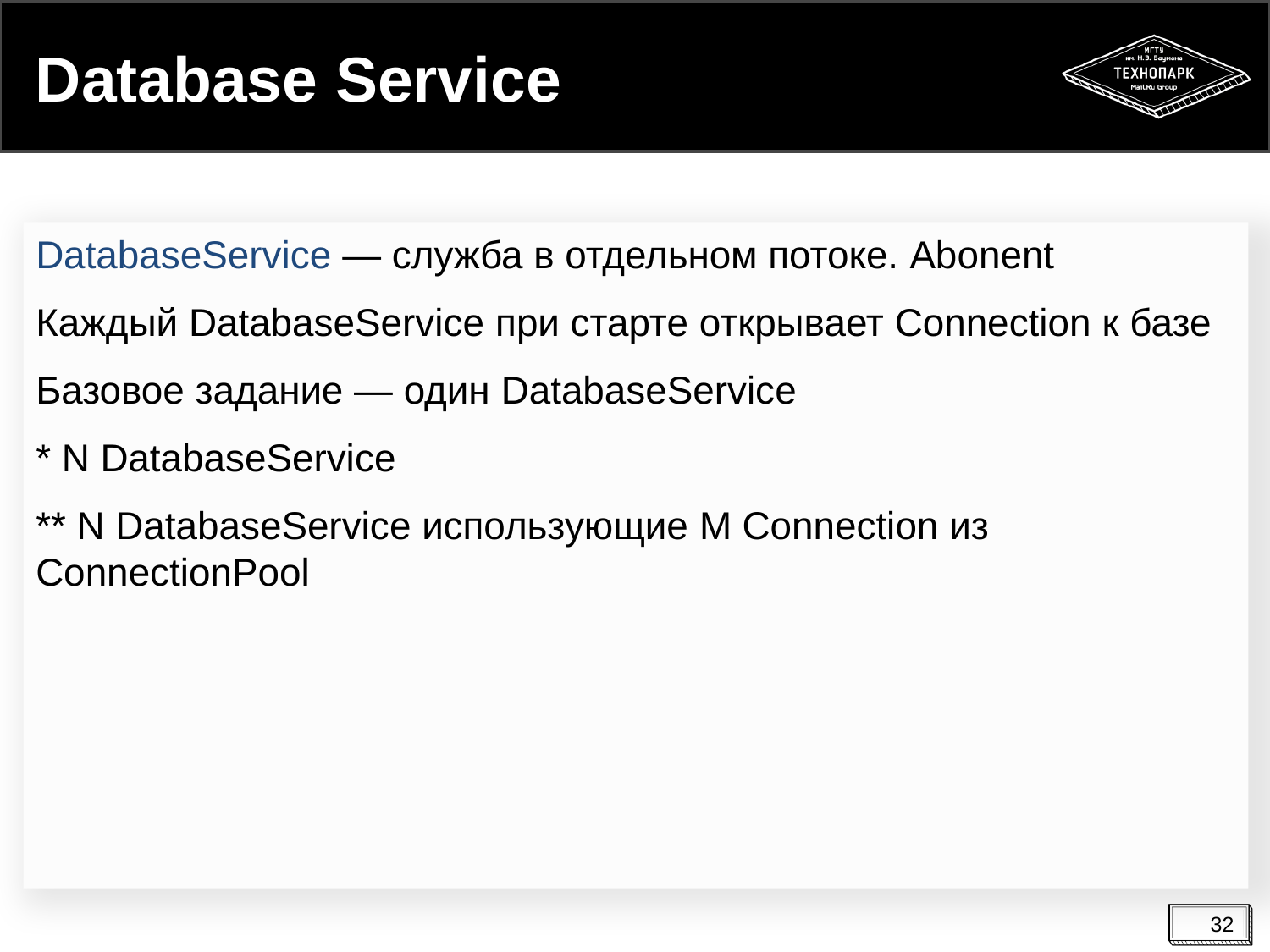

# Database Service

DatabaseService ― служба в отдельном потоке. Abonent
Каждый DatabaseService при старте открывает Connection к базе
Базовое задание ― один DatabaseService
* N DatabaseService
** N DatabaseService использующие M Connection из ConnectionPool

32